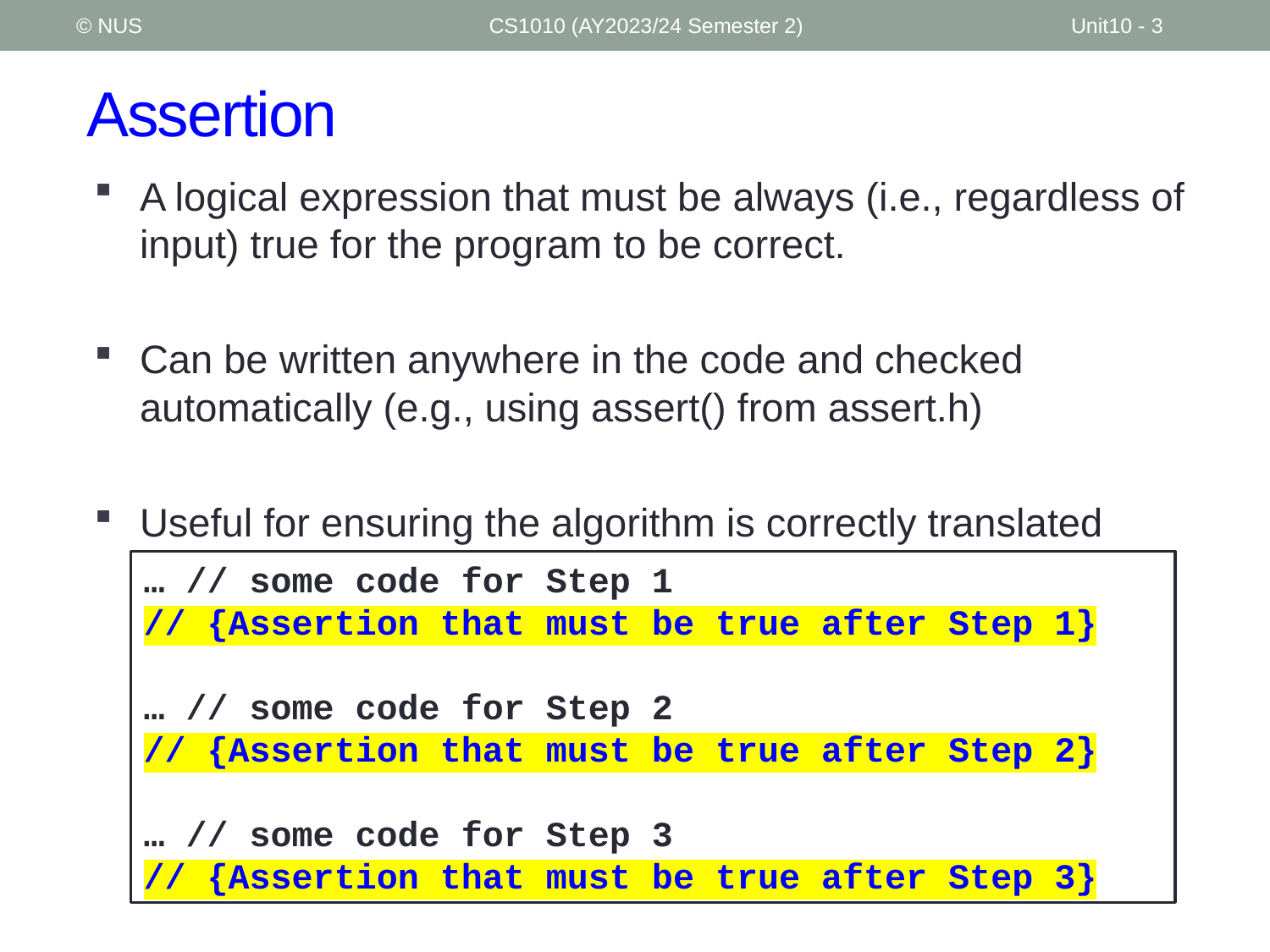

© NUS
CS1010 (AY2023/24 Semester 2)
Unit10 - 3
# Assertion
A logical expression that must be always (i.e., regardless of input) true for the program to be correct.

Can be written anywhere in the code and checked automatically (e.g., using assert() from assert.h)

Useful for ensuring the algorithm is correctly translated

… // some code for Step 1
// {Assertion that must be true after Step 1}

… // some code for Step 2
// {Assertion that must be true after Step 2}

… // some code for Step 3
// {Assertion that must be true after Step 3}